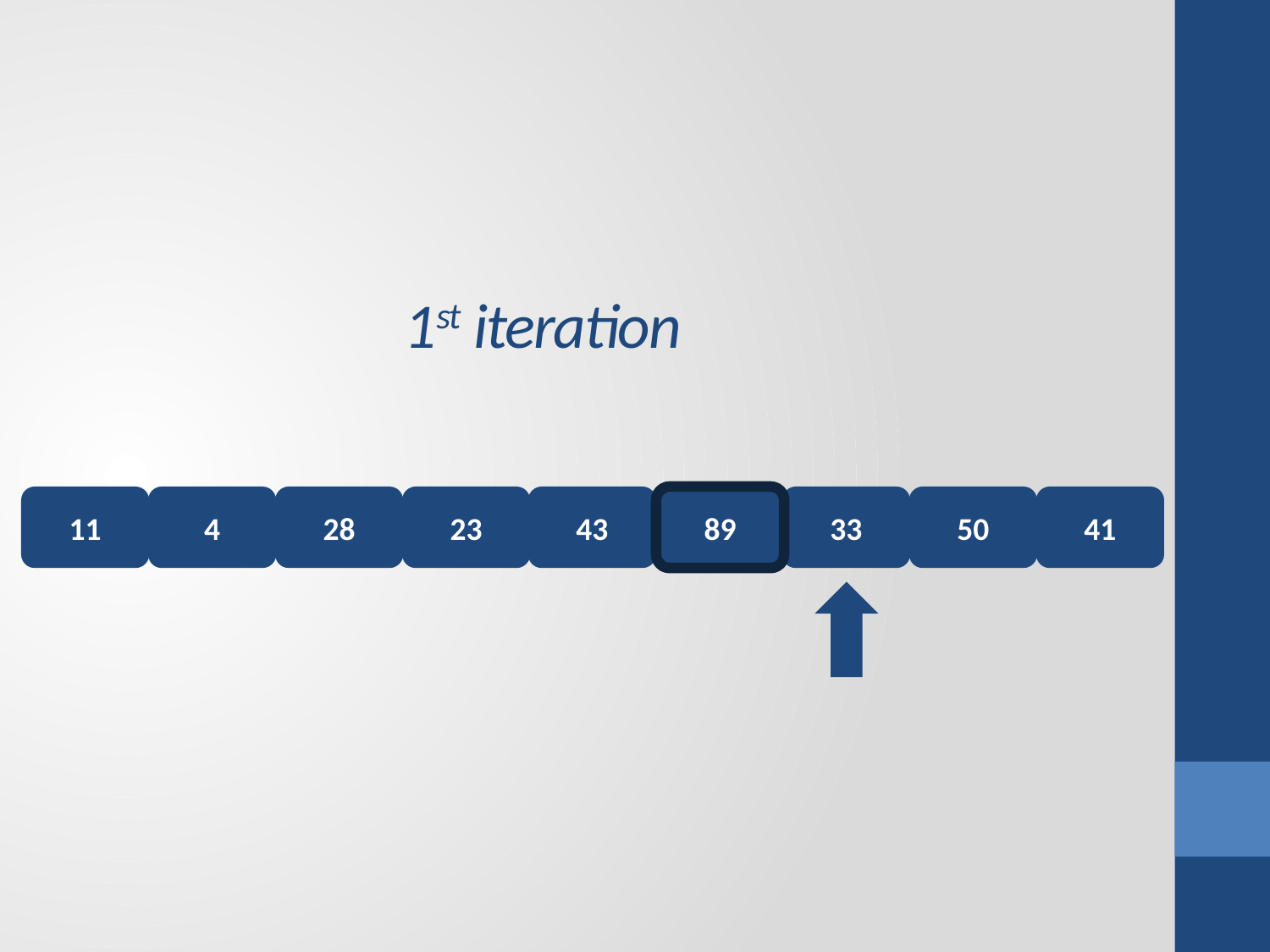

1st iteration
11
4
28
23
43
89
33
50
41